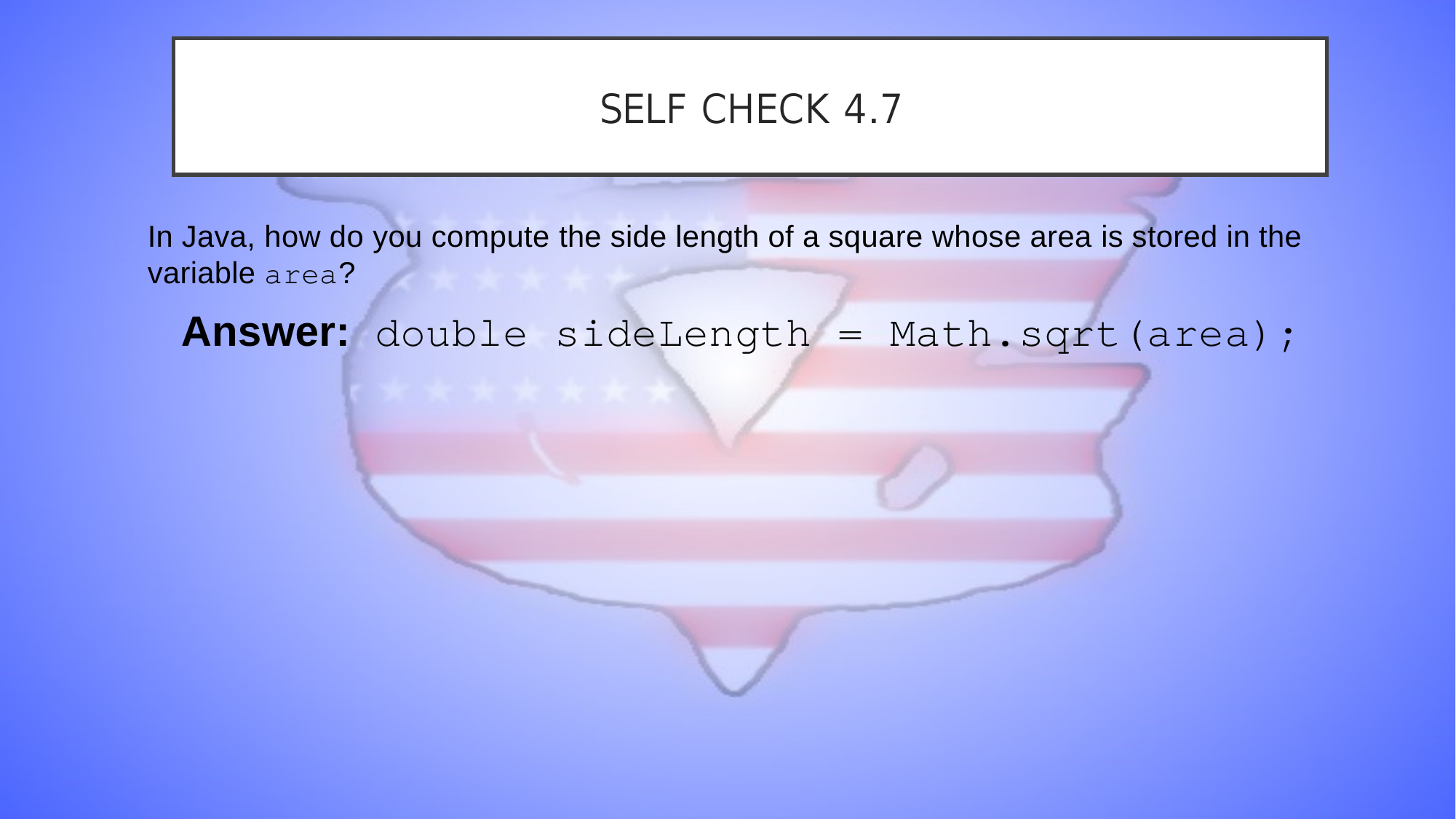

# Self Check 4.7
In Java, how do you compute the side length of a square whose area is stored in the variable area?
Answer:  double sideLength = Math.sqrt(area);